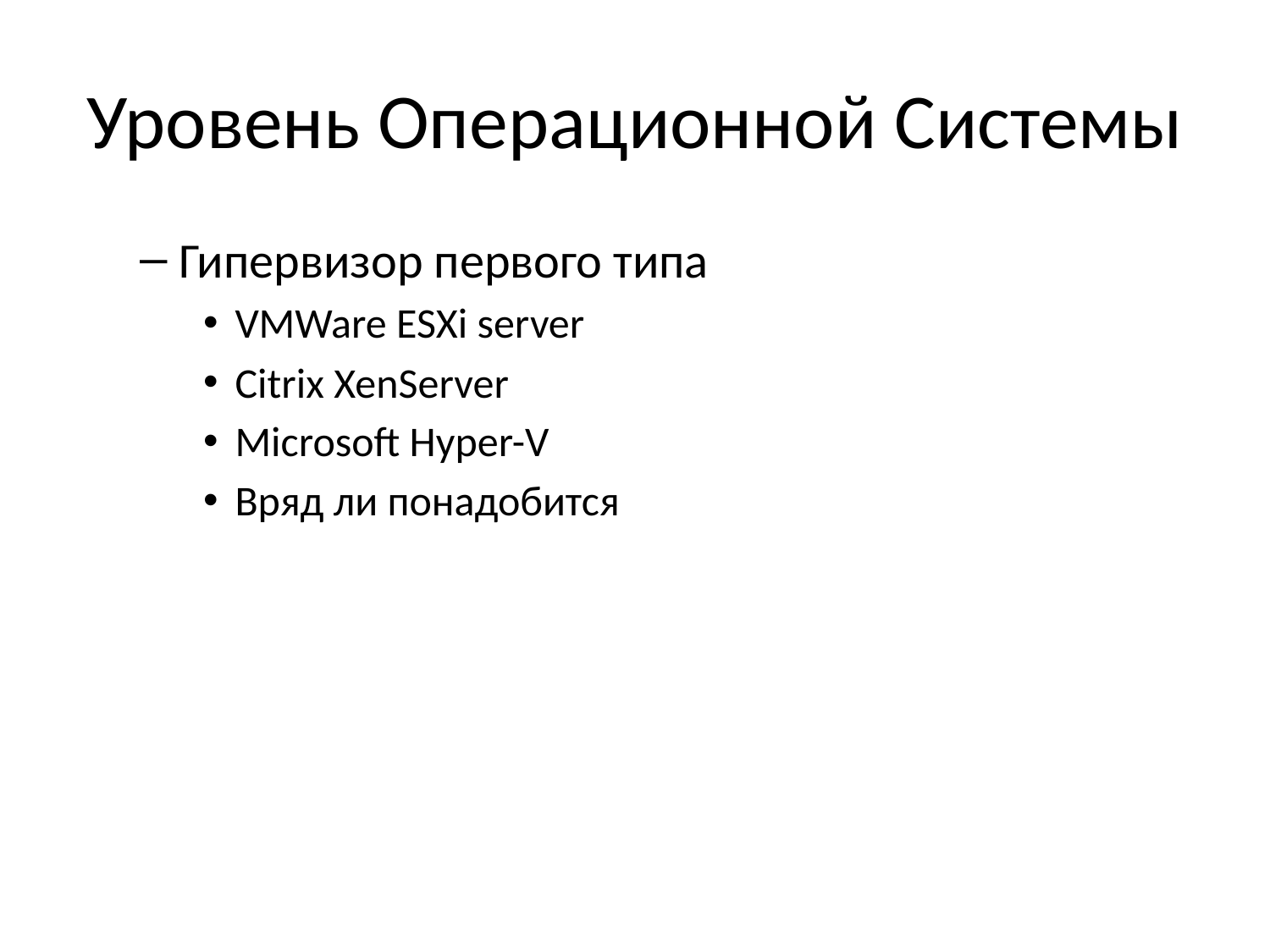

# Уровень Операционной Системы
Гипервизор первого типа
VMWare ESXi server
Citrix XenServer
Microsoft Hyper-V
Вряд ли понадобится